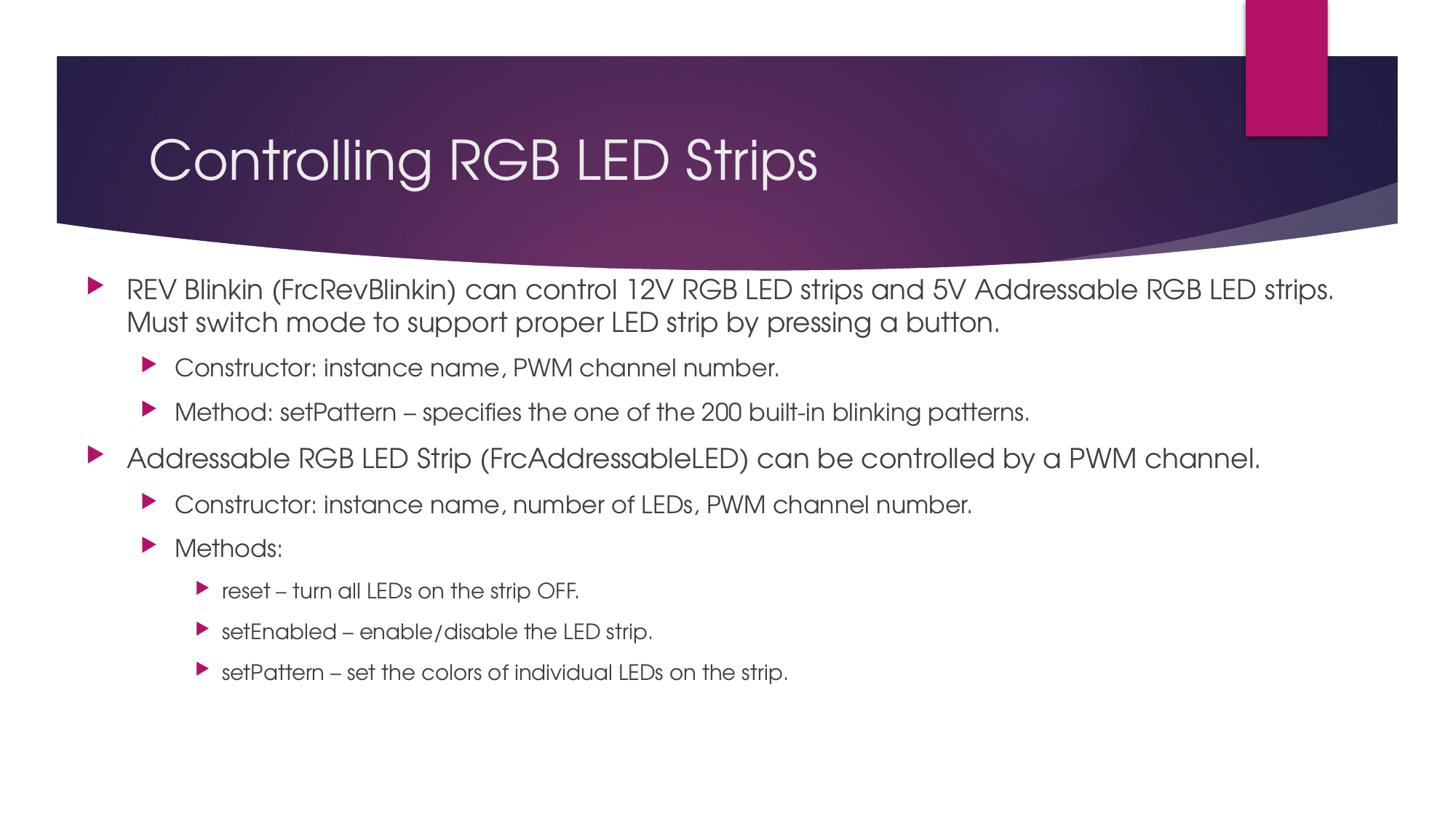

# Controlling RGB LED Strips
REV Blinkin (FrcRevBlinkin) can control 12V RGB LED strips and 5V Addressable RGB LED strips. Must switch mode to support proper LED strip by pressing a button.
Constructor: instance name, PWM channel number.
Method: setPattern – specifies the one of the 200 built-in blinking patterns.
Addressable RGB LED Strip (FrcAddressableLED) can be controlled by a PWM channel.
Constructor: instance name, number of LEDs, PWM channel number.
Methods:
reset – turn all LEDs on the strip OFF.
setEnabled – enable/disable the LED strip.
setPattern – set the colors of individual LEDs on the strip.